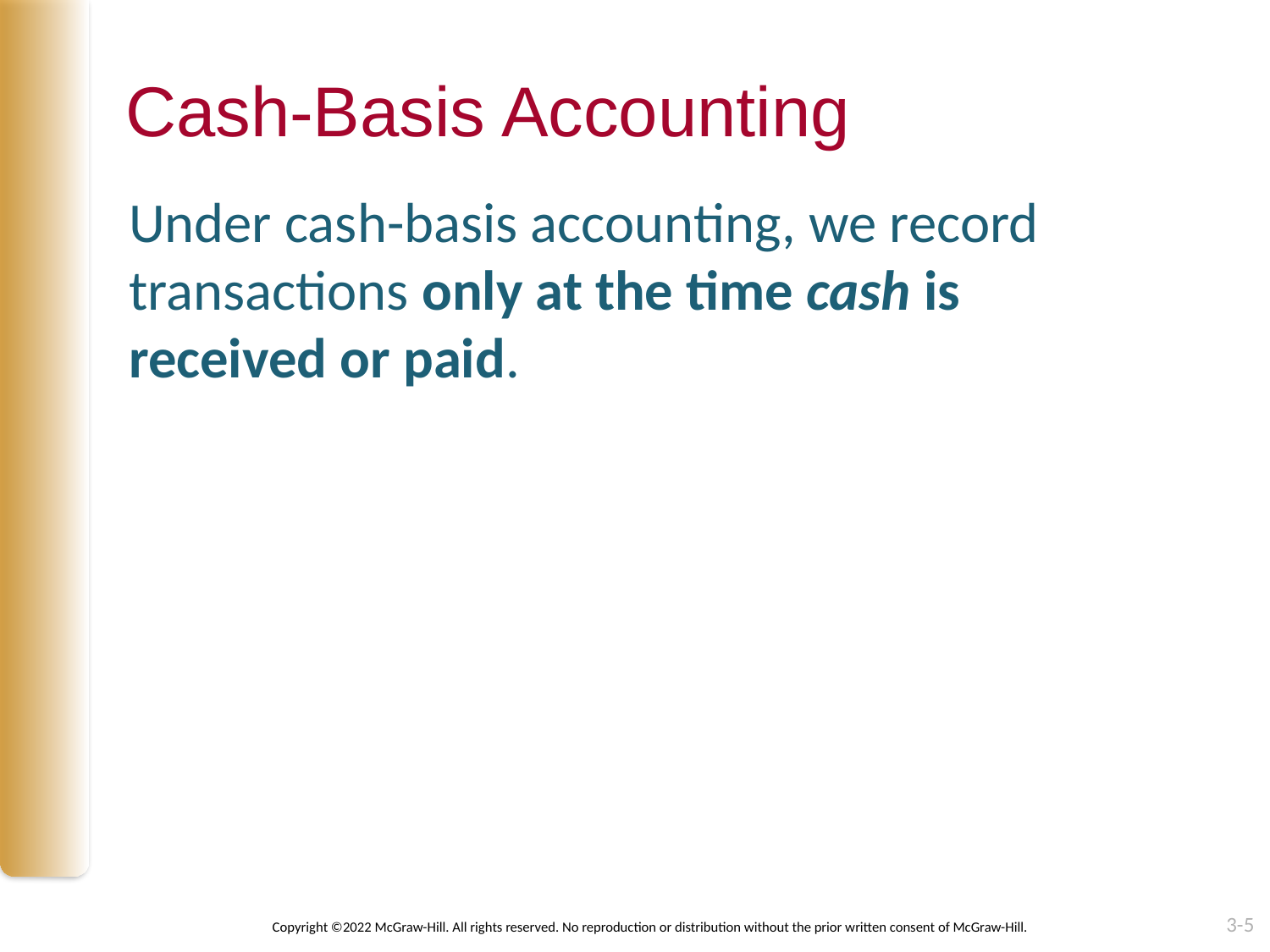

# Cash-Basis Accounting
Under cash-basis accounting, we record transactions only at the time cash is received or paid.

3-5
Copyright ©2022 McGraw-Hill. All rights reserved. No reproduction or distribution without the prior written consent of McGraw-Hill.